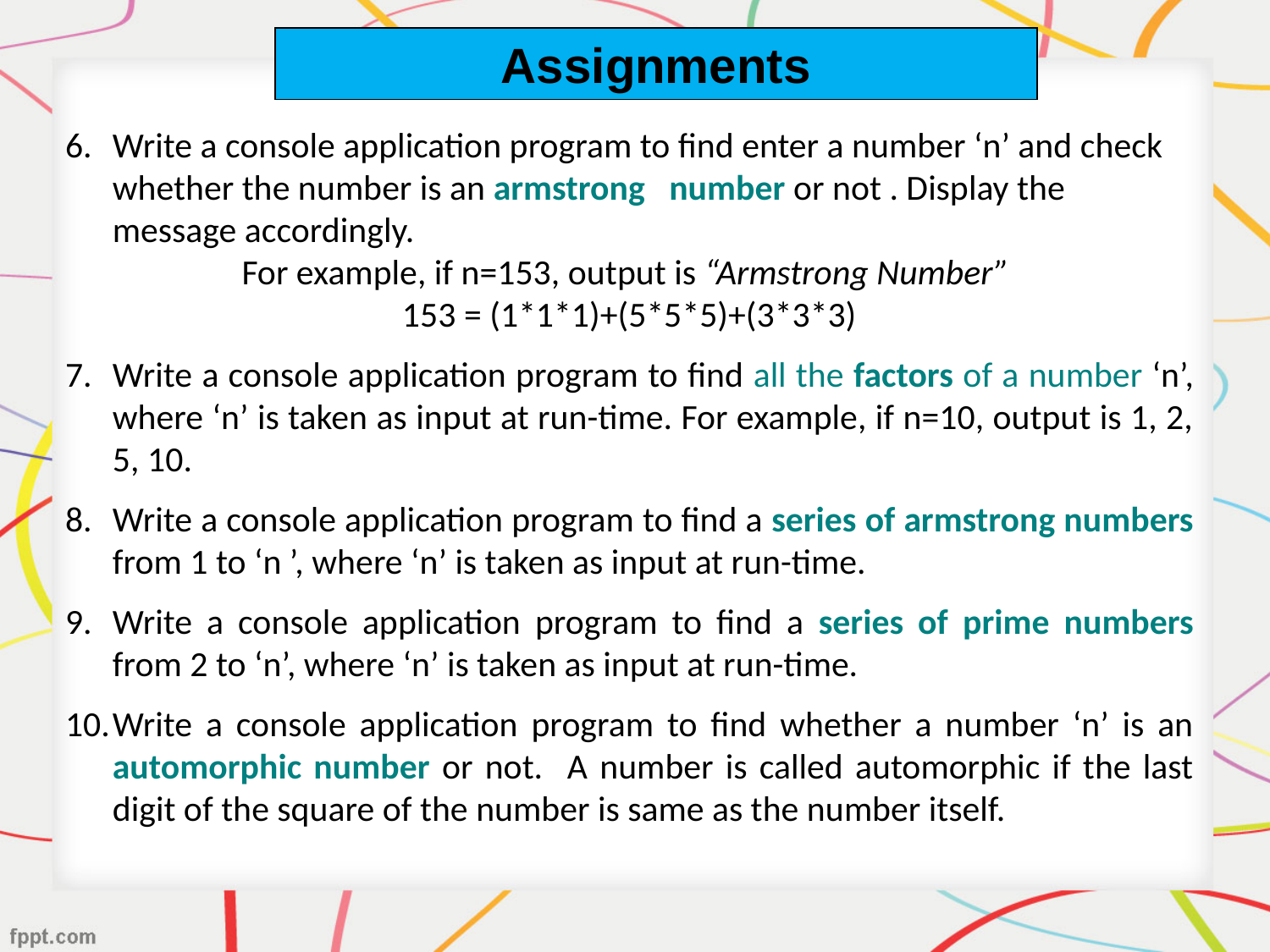

Assignments
Write a console application program to find enter a number ‘n’ and check whether the number is an armstrong   number or not . Display the message accordingly.
For example, if n=153, output is “Armstrong Number”
153 = (1*1*1)+(5*5*5)+(3*3*3)
Write a console application program to find all the factors of a number ‘n’, where ‘n’ is taken as input at run-time. For example, if n=10, output is 1, 2, 5, 10.
Write a console application program to find a series of armstrong numbers from 1 to ‘n ’, where ‘n’ is taken as input at run-time.
Write a console application program to find a series of prime numbers from 2 to ‘n’, where ‘n’ is taken as input at run-time.
Write a console application program to find whether a number ‘n’ is an automorphic number or not.  A number is called automorphic if the last digit of the square of the number is same as the number itself.